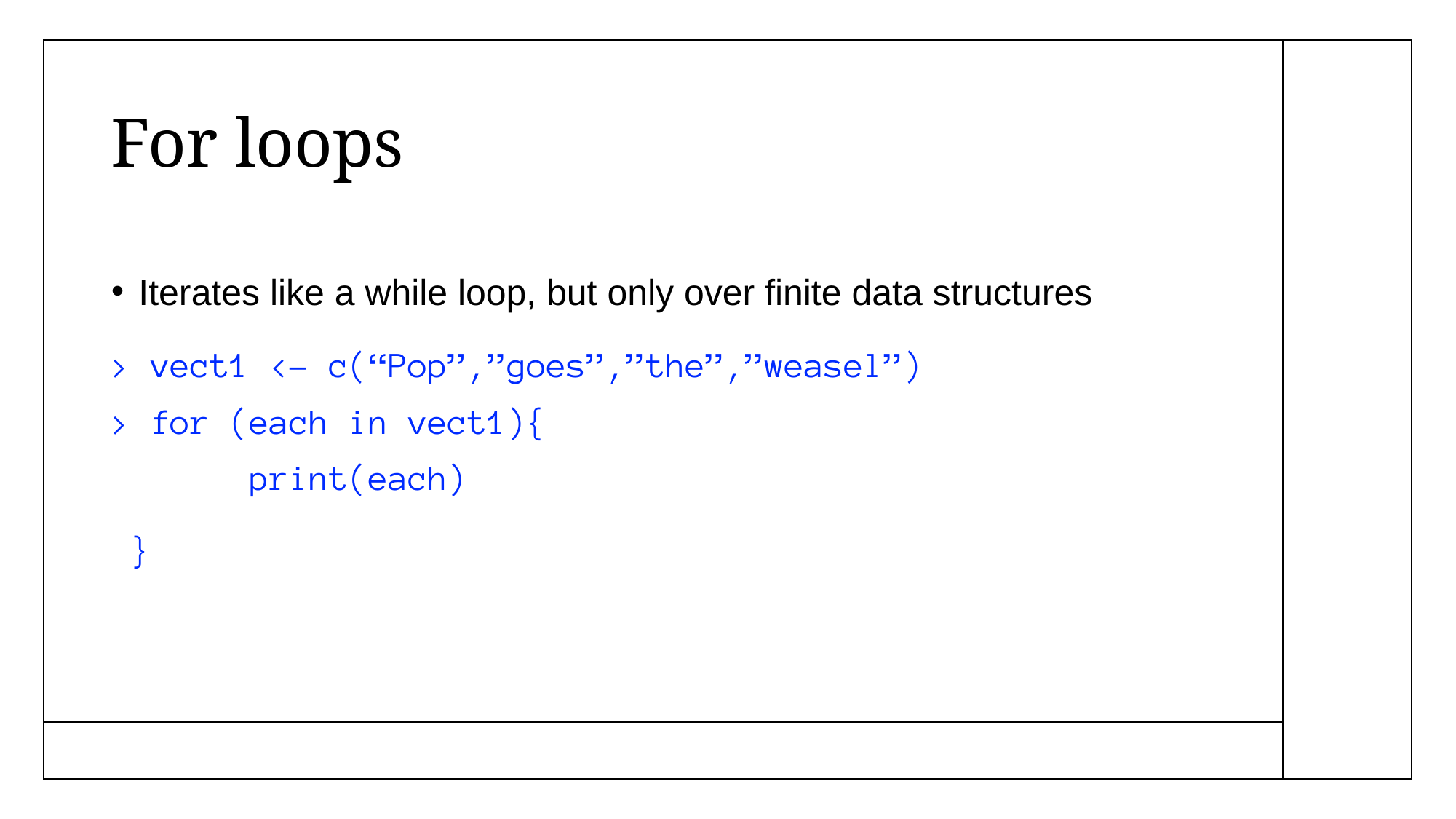

# For loops
Iterates like a while loop, but only over finite data structures
> vect1 <- c(“Pop”,”goes”,”the”,”weasel”)
> for (each in vect1){
       print(each)
 }